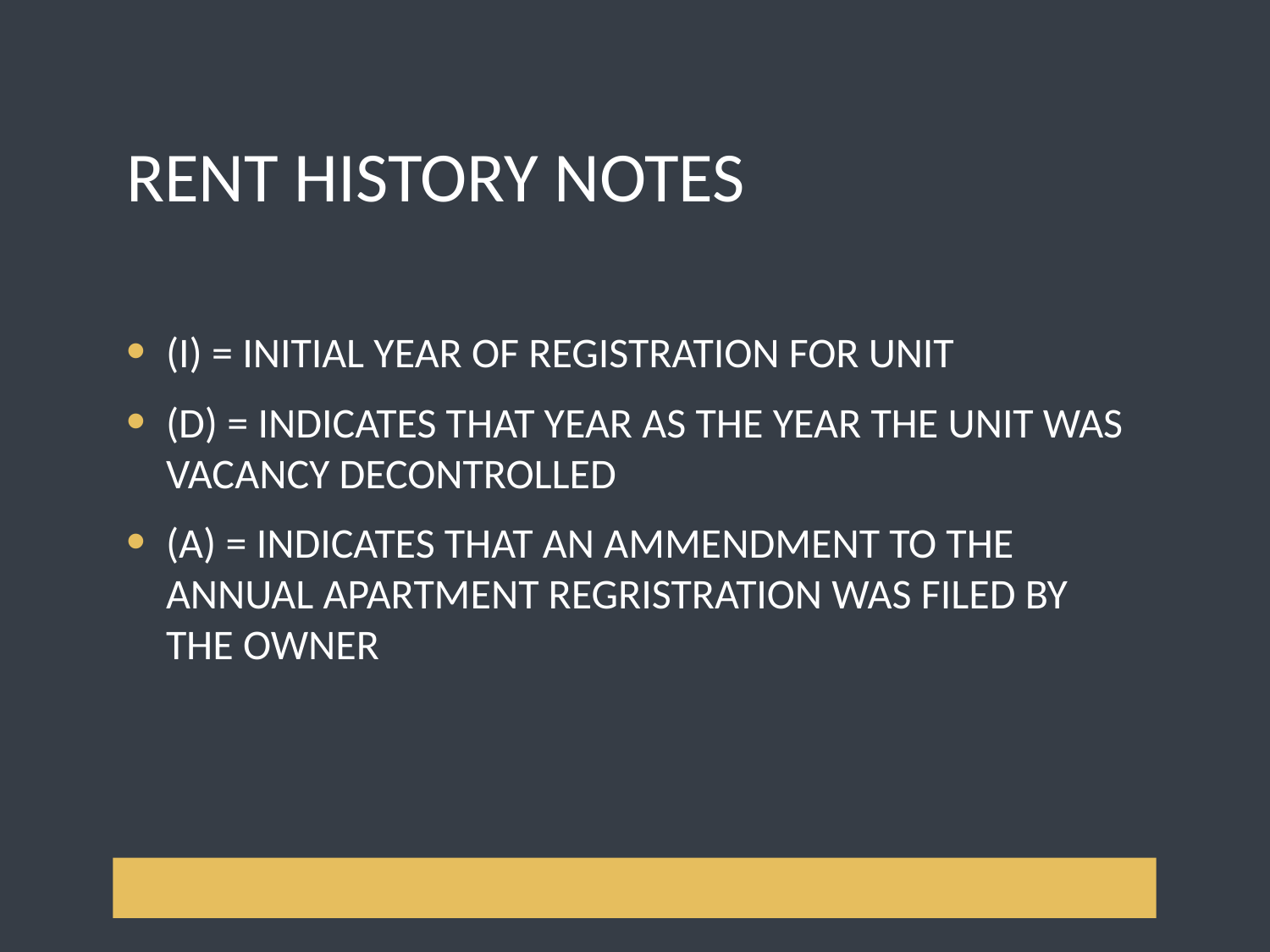

# Rent History Notes
(I) = INITIAL YEAR OF REGISTRATION FOR UNIT
(D) = INDICATES THAT YEAR AS THE YEAR THE UNIT WAS VACANCY DECONTROLLED
(A) = INDICATES THAT AN AMMENDMENT TO THE ANNUAL APARTMENT REGRISTRATION WAS FILED BY THE OWNER